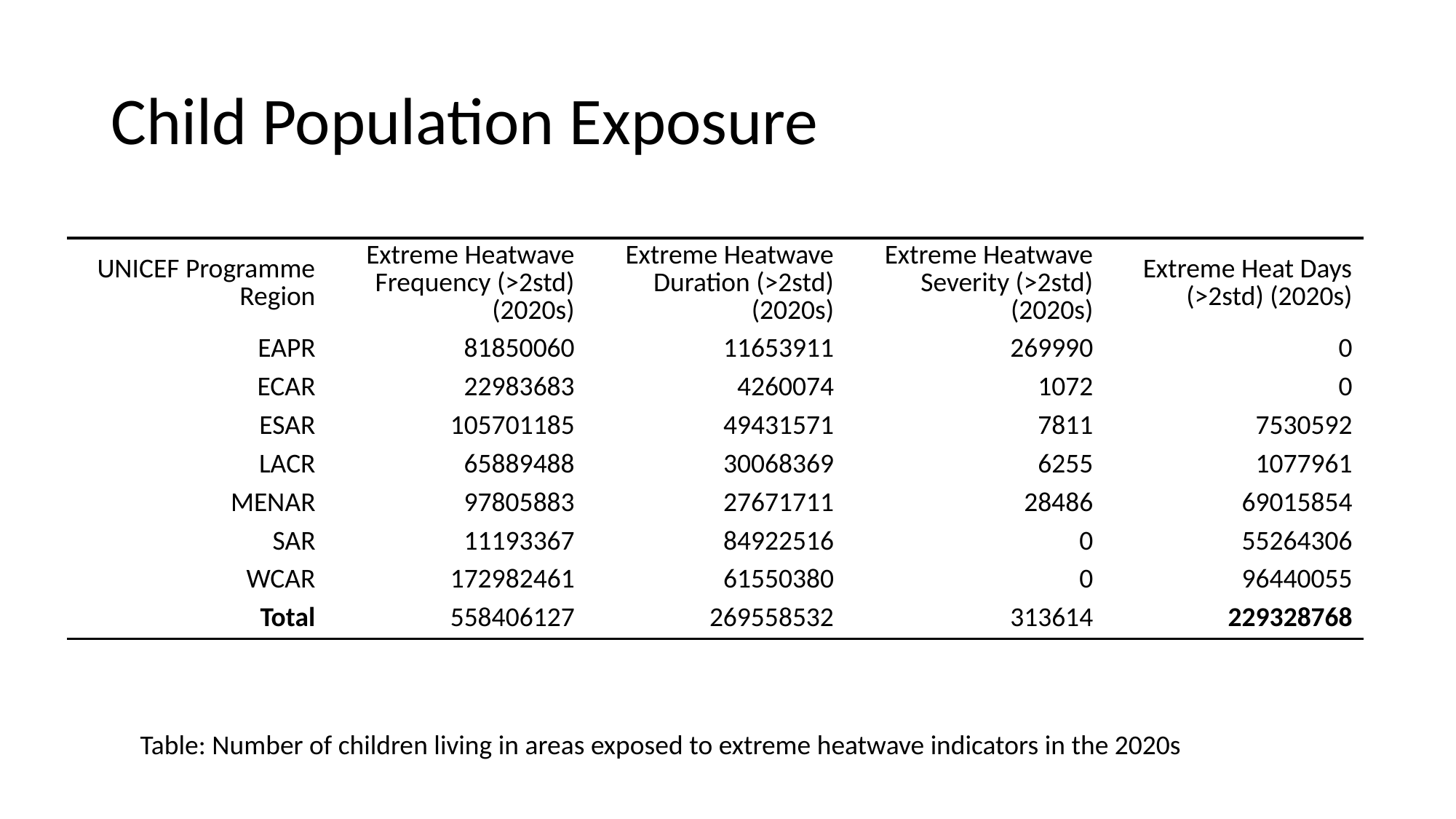

# Child Population Exposure
| UNICEF Programme Region | Extreme Heatwave Frequency (>2std) (2020s) | Extreme Heatwave Duration (>2std) (2020s) | Extreme Heatwave Severity (>2std) (2020s) | Extreme Heat Days (>2std) (2020s) |
| --- | --- | --- | --- | --- |
| EAPR | 81850060 | 11653911 | 269990 | 0 |
| ECAR | 22983683 | 4260074 | 1072 | 0 |
| ESAR | 105701185 | 49431571 | 7811 | 7530592 |
| LACR | 65889488 | 30068369 | 6255 | 1077961 |
| MENAR | 97805883 | 27671711 | 28486 | 69015854 |
| SAR | 11193367 | 84922516 | 0 | 55264306 |
| WCAR | 172982461 | 61550380 | 0 | 96440055 |
| Total | 558406127 | 269558532 | 313614 | 229328768 |
Table: Number of children living in areas exposed to extreme heatwave indicators in the 2020s